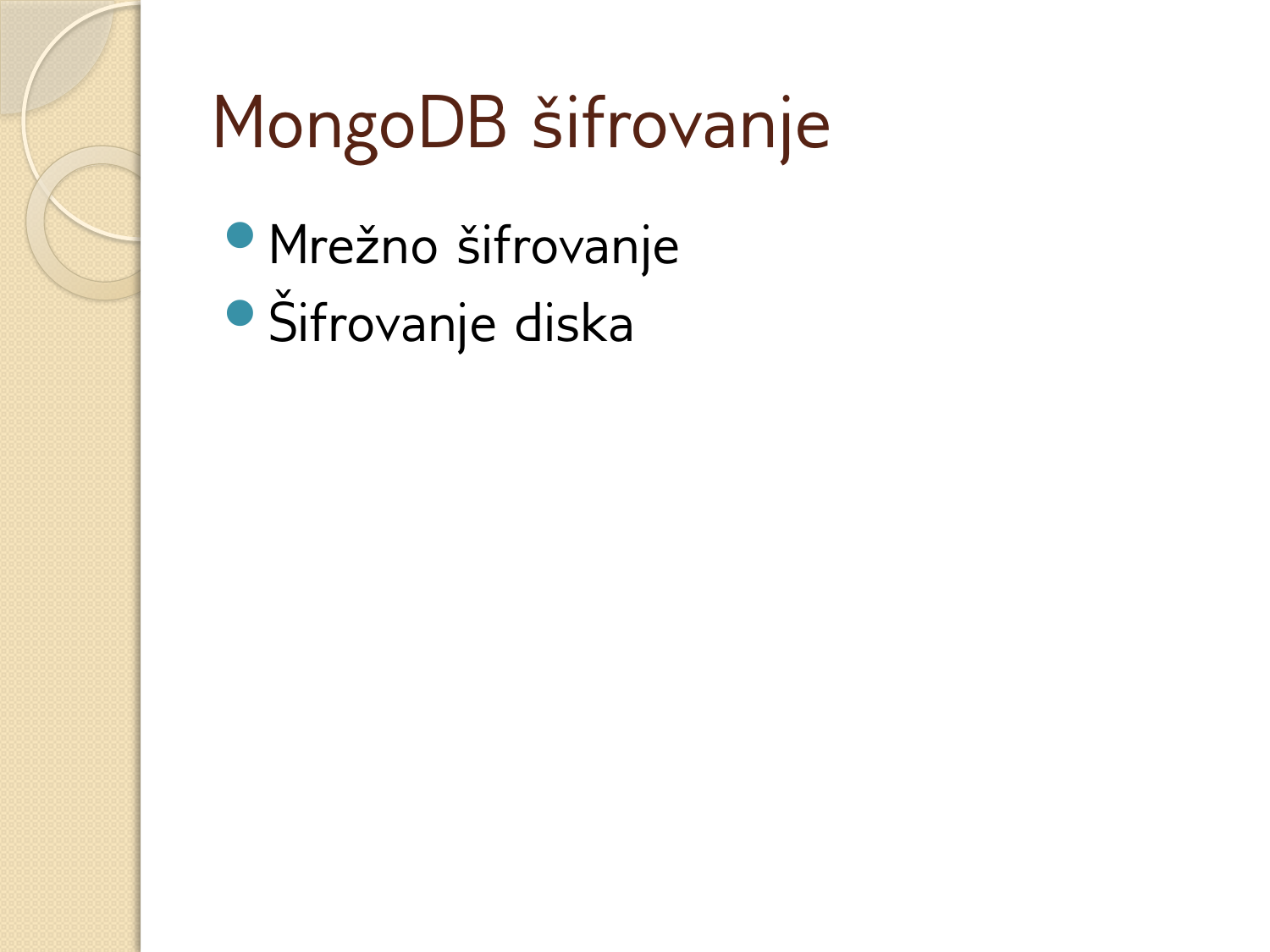

# MongoDB šifrovanje
Mrežno šifrovanje
Šifrovanje diska